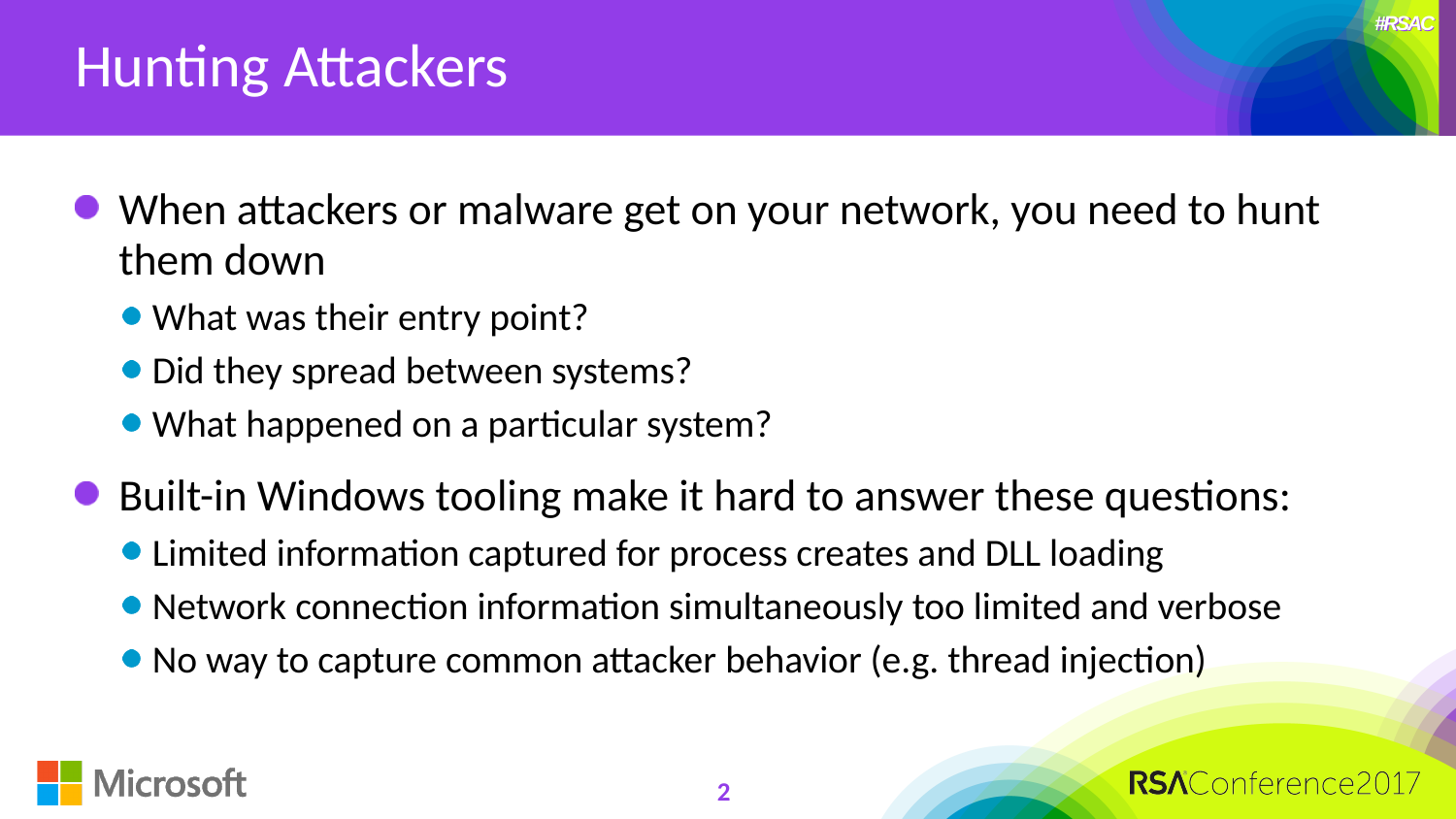

# Hunting Attackers
When attackers or malware get on your network, you need to hunt them down
What was their entry point?
Did they spread between systems?
What happened on a particular system?
Built-in Windows tooling make it hard to answer these questions:
Limited information captured for process creates and DLL loading
Network connection information simultaneously too limited and verbose
No way to capture common attacker behavior (e.g. thread injection)

2